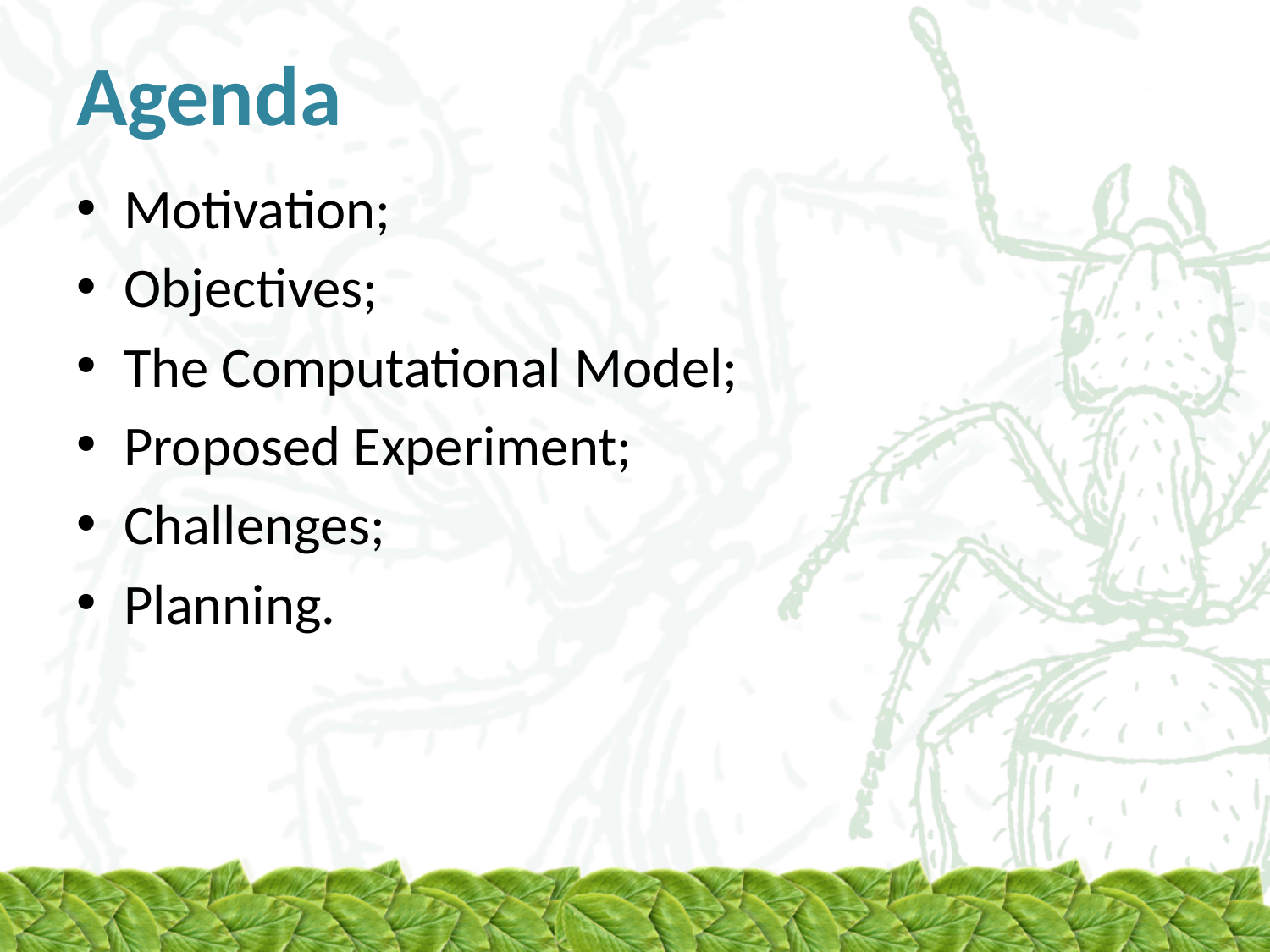

# Agenda
Motivation;
Objectives;
The Computational Model;
Proposed Experiment;
Challenges;
Planning.